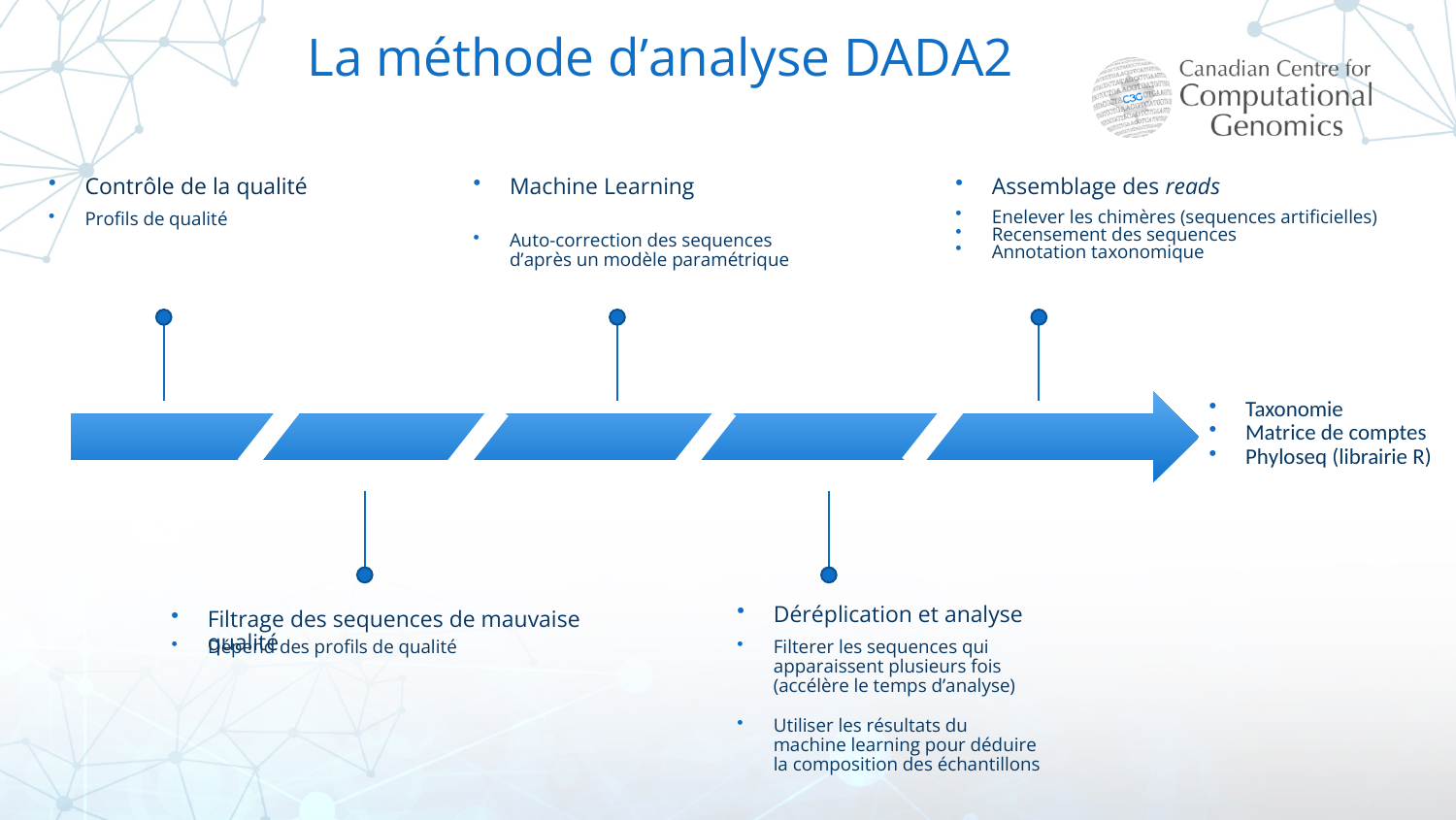

La méthode d’analyse DADA2
Contrôle de la qualité
Machine Learning
Assemblage des reads
Profils de qualité

Auto-correction des sequences d’après un modèle paramétrique

Enelever les chimères (sequences artificielles)
Recensement des sequences
Annotation taxonomique

Taxonomie
Matrice de comptes
Phyloseq (librairie R)

Filtrage des sequences de mauvaise qualité
Déréplication et analyse
Filterer les sequences qui apparaissent plusieurs fois (accélère le temps d’analyse)

Utiliser les résultats du machine learning pour déduire la composition des échantillons
Dépend des profils de qualité